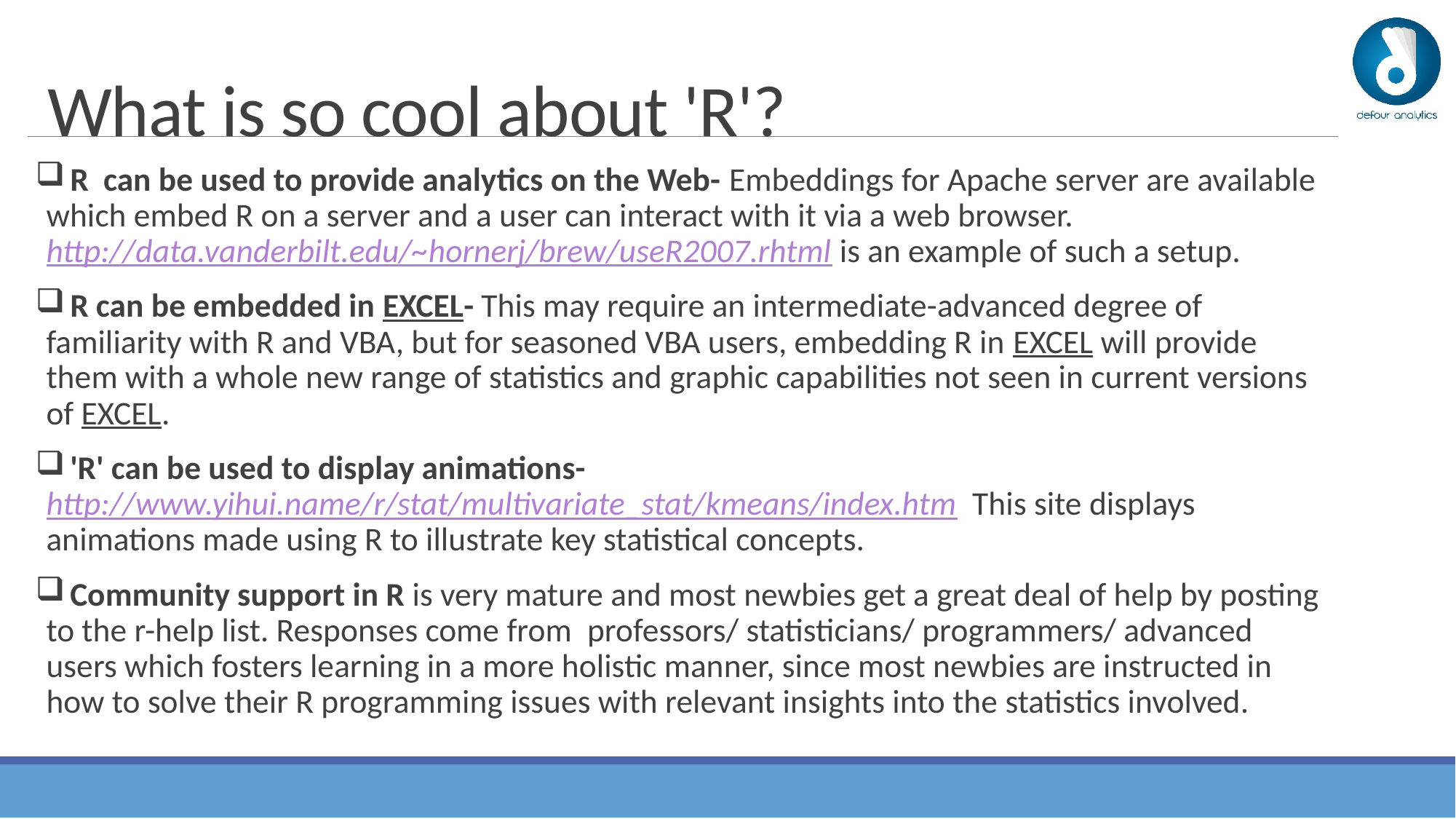

# What is so cool about 'R'?
 R  can be used to provide analytics on the Web- Embeddings for Apache server are available which embed R on a server and a user can interact with it via a web browser. http://data.vanderbilt.edu/~hornerj/brew/useR2007.rhtml is an example of such a setup.
 R can be embedded in EXCEL- This may require an intermediate-advanced degree of familiarity with R and VBA, but for seasoned VBA users, embedding R in EXCEL will provide them with a whole new range of statistics and graphic capabilities not seen in current versions of EXCEL.
 'R' can be used to display animations- http://www.yihui.name/r/stat/multivariate_stat/kmeans/index.htm  This site displays animations made using R to illustrate key statistical concepts.
 Community support in R is very mature and most newbies get a great deal of help by posting to the r-help list. Responses come from  professors/ statisticians/ programmers/ advanced users which fosters learning in a more holistic manner, since most newbies are instructed in how to solve their R programming issues with relevant insights into the statistics involved.